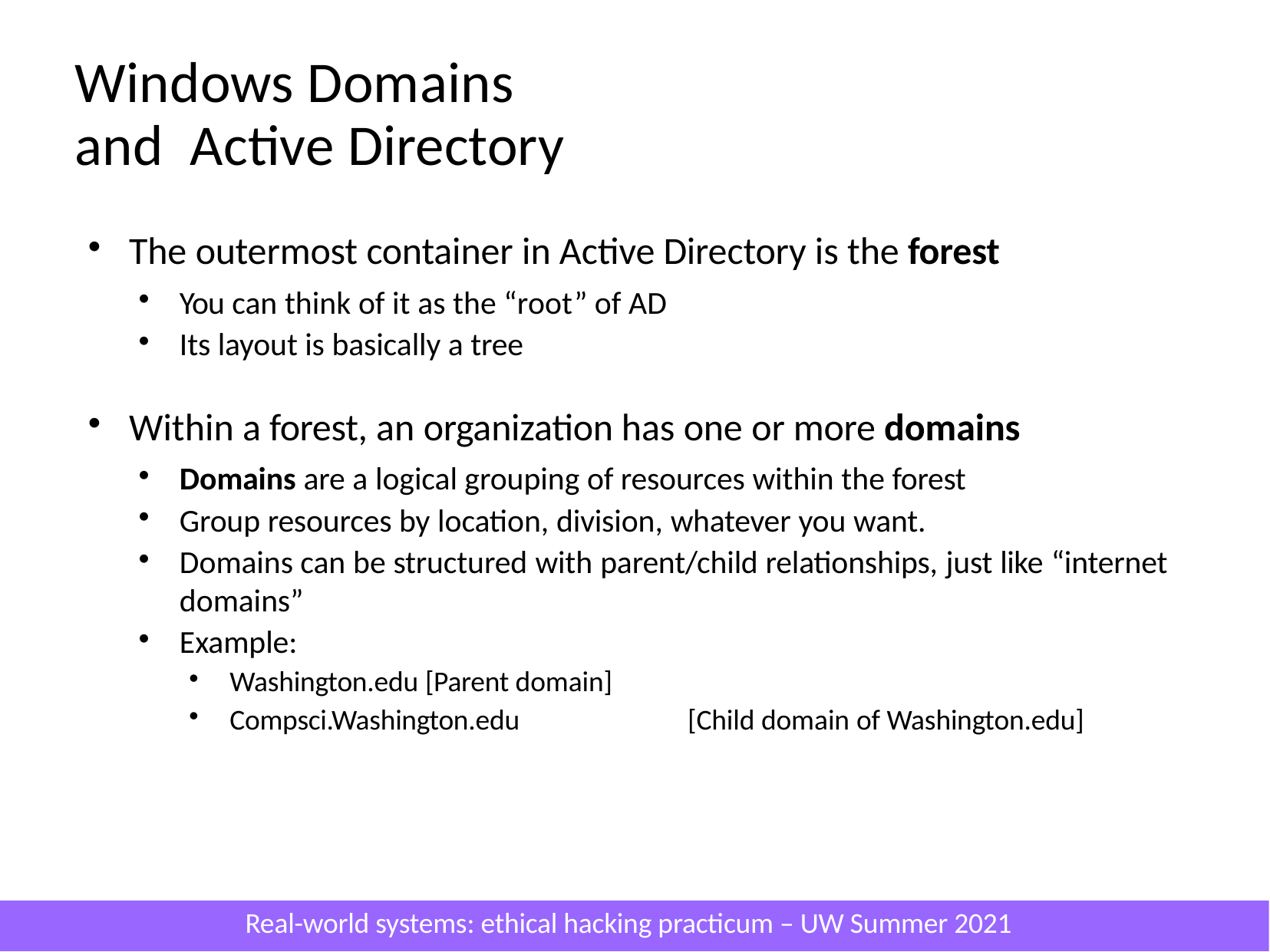

# Windows Domains and  Active Directory
The outermost container in Active Directory is the forest
You can think of it as the “root” of AD
Its layout is basically a tree

Within a forest, an organization has one or more domains
Domains are a logical grouping of resources within the forest
Group resources by location, division, whatever you want.
Domains can be structured with parent/child relationships, just like “internet  domains”
Example:
Washington.edu [Parent domain]
Compsci.Washington.edu	[Child domain of Washington.edu]
Real-world systems: ethical hacking practicum – UW Summer 2021